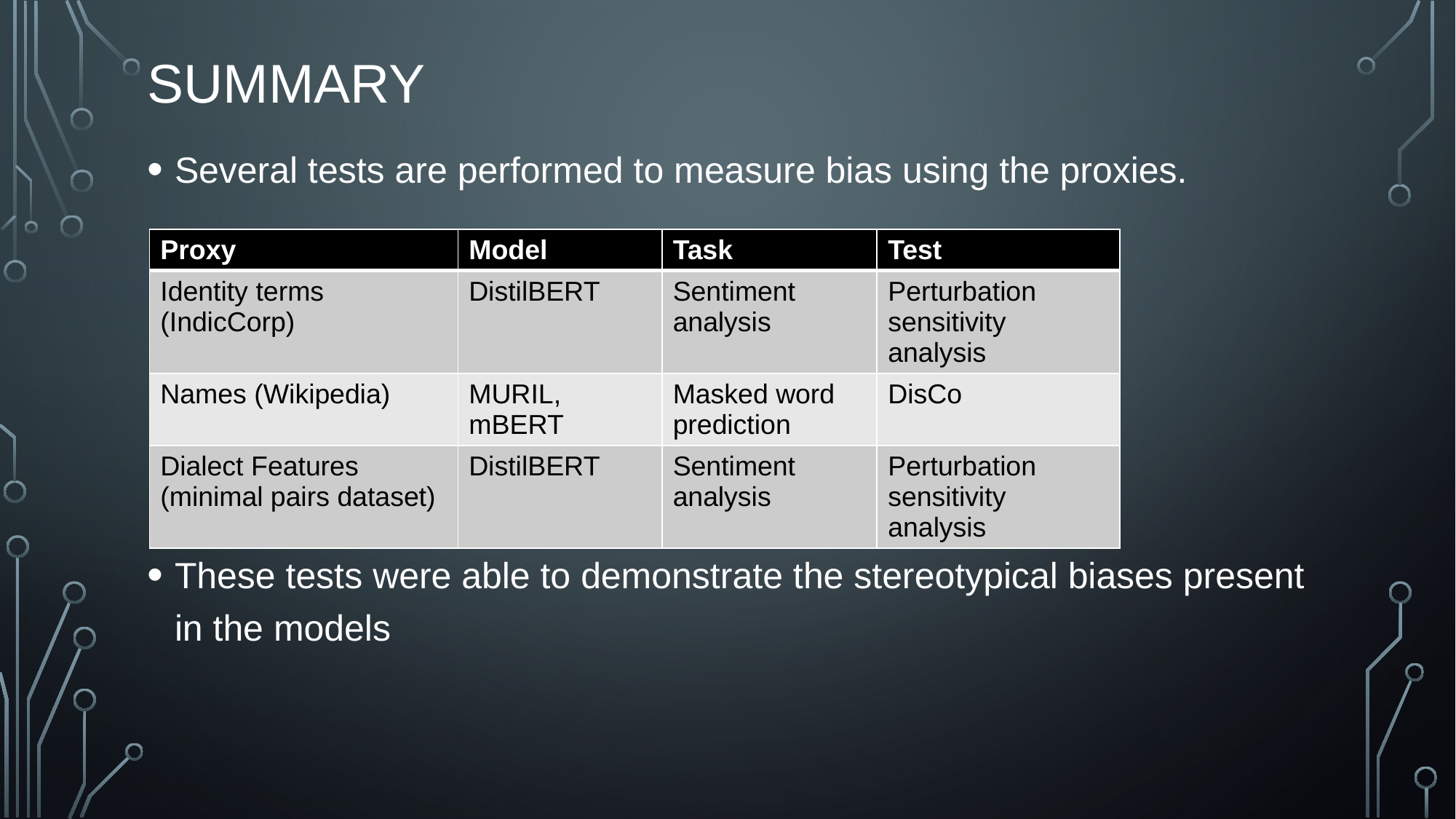

# Summary
Several tests are performed to measure bias using the proxies.

These tests were able to demonstrate the stereotypical biases present in the models

| Proxy | Model | Task | Test |
| --- | --- | --- | --- |
| Identity terms (IndicCorp) | DistilBERT | Sentiment analysis | Perturbation sensitivity analysis |
| Names (Wikipedia) | MURIL, mBERT | Masked word prediction | DisCo |
| Dialect Features (minimal pairs dataset) | DistilBERT | Sentiment analysis | Perturbation sensitivity analysis |